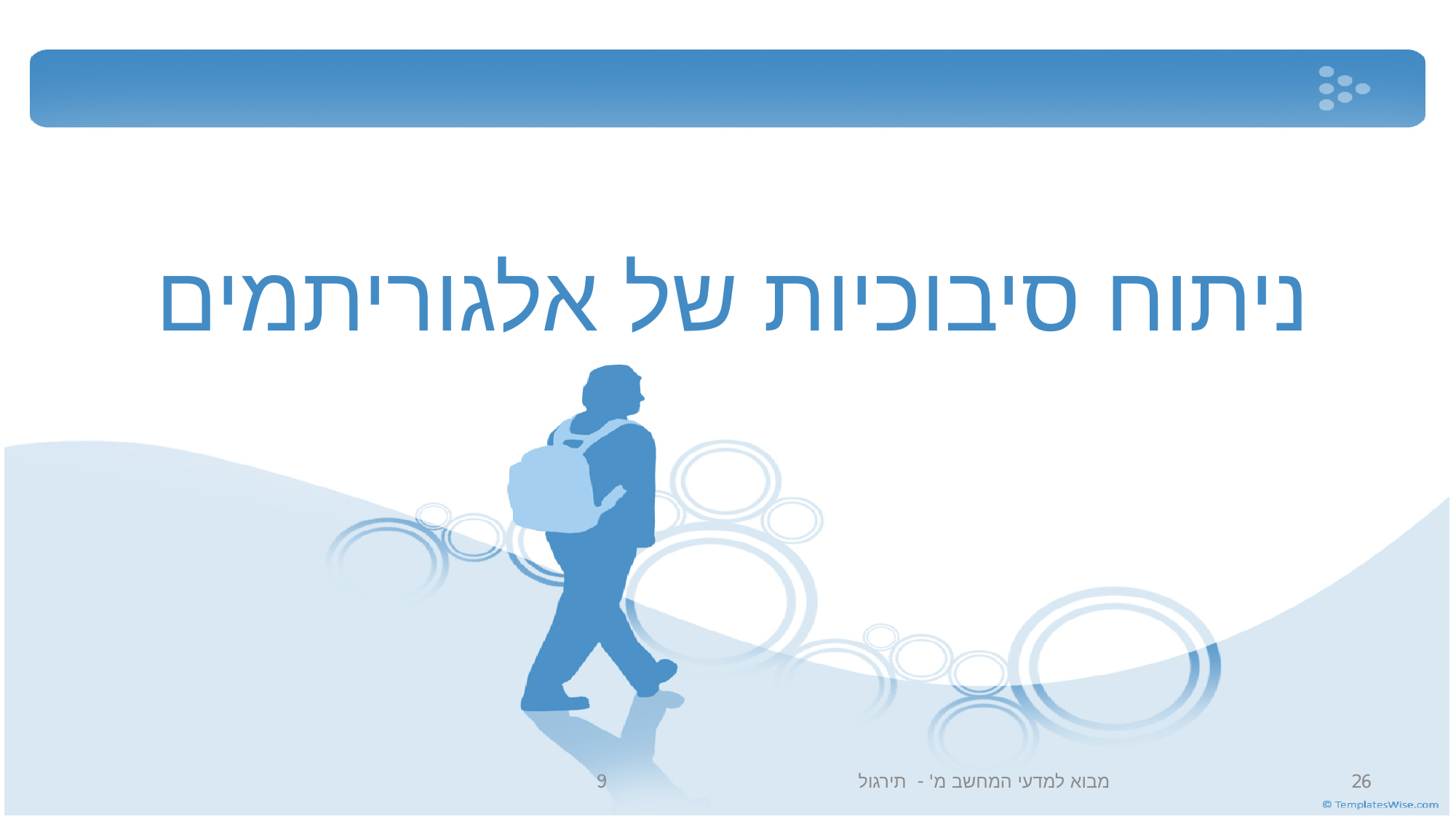

# ניתוח סיבוכיות של אלגוריתמים
מבוא למדעי המחשב מ' - תירגול 9
26